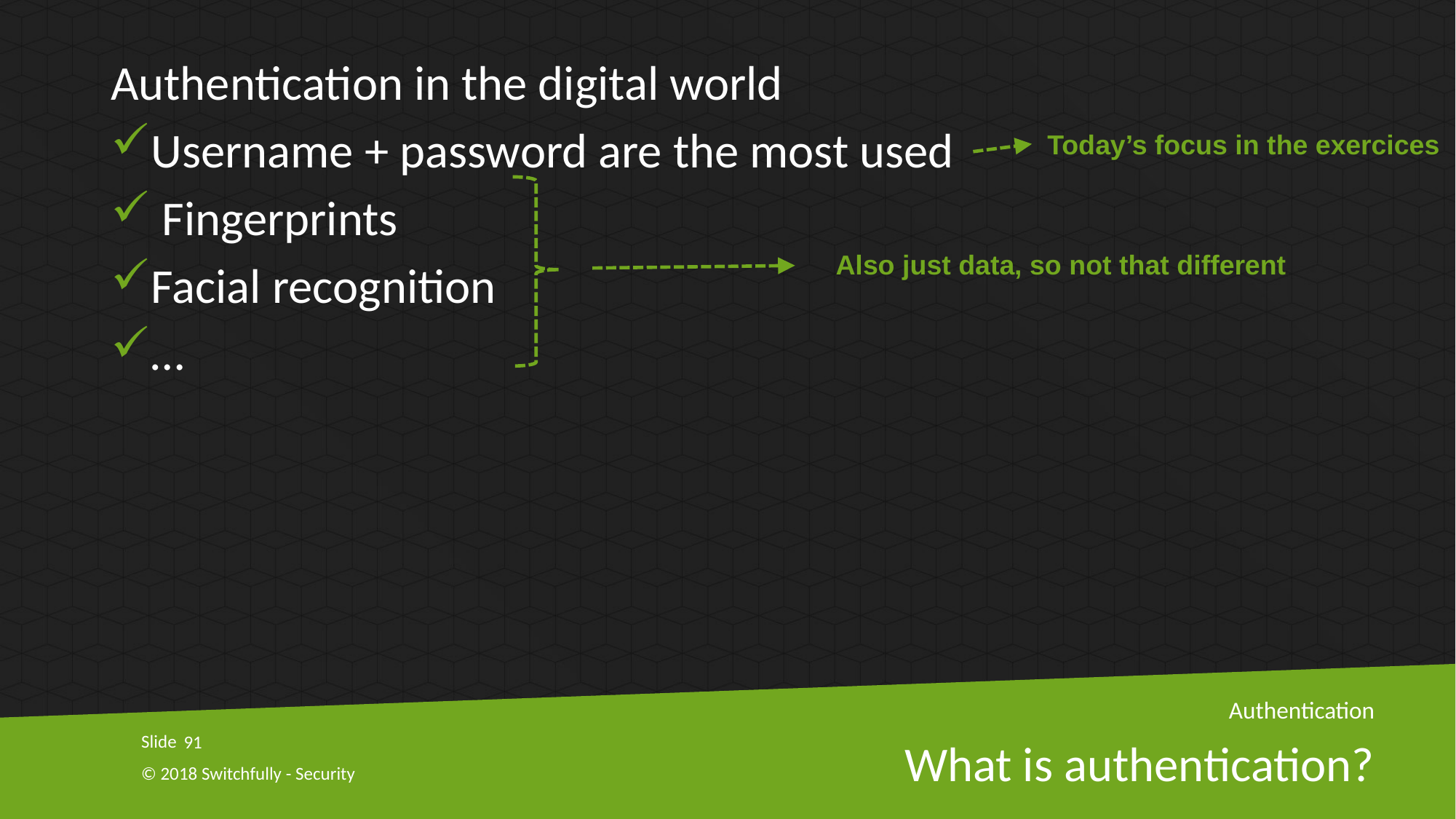

Authentication in the digital world
Username + password are the most used
 Fingerprints
Facial recognition
…

Today’s focus in the exercices

Also just data, so not that different
Authentication
91
# What is authentication?
© 2018 Switchfully - Security